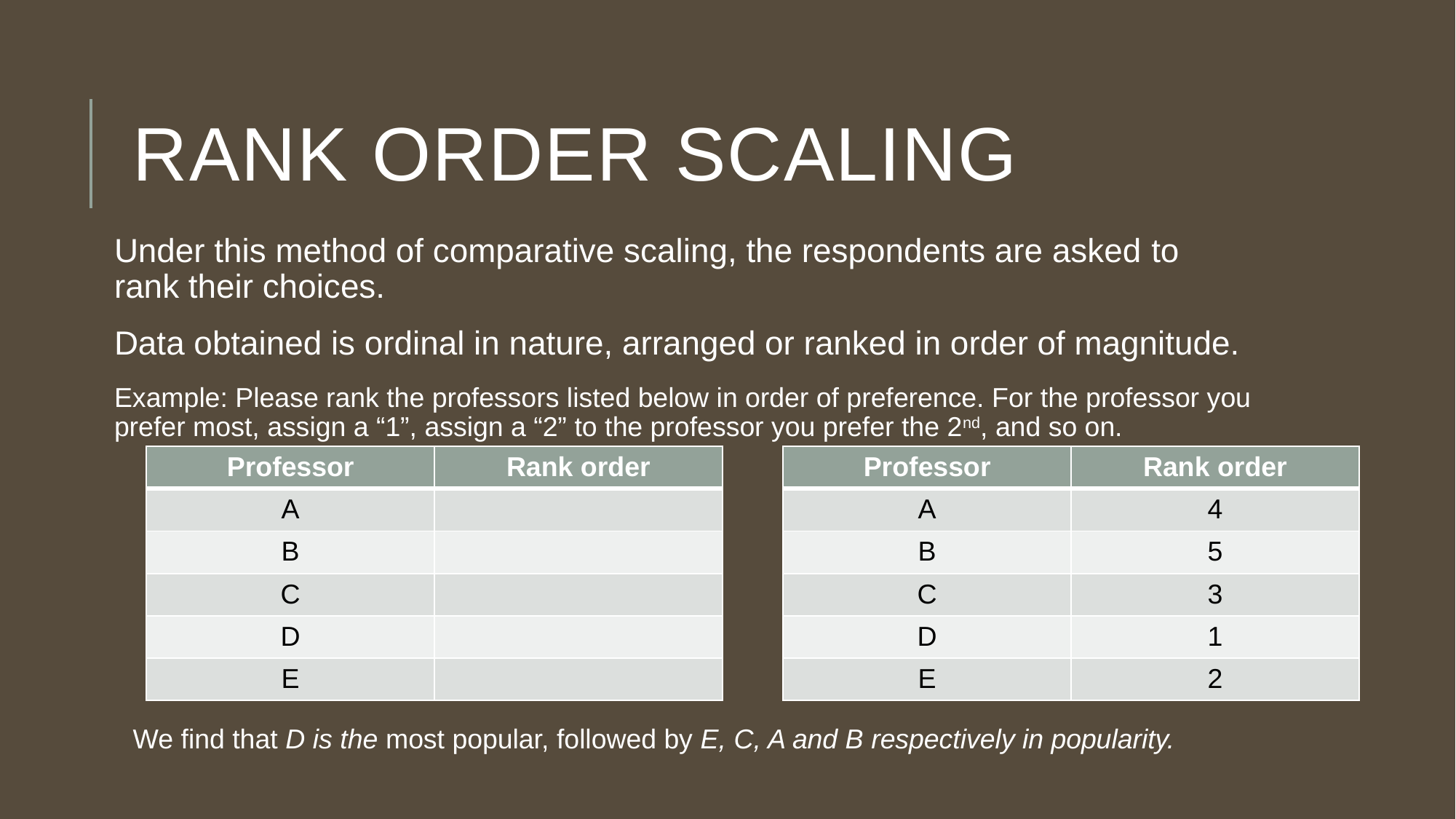

# Rank order scaling
Under this method of comparative scaling, the respondents are asked to rank their choices.
Data obtained is ordinal in nature, arranged or ranked in order of magnitude.
Example: Please rank the professors listed below in order of preference. For the professor you prefer most, assign a “1”, assign a “2” to the professor you prefer the 2nd, and so on.
| Professor | Rank order |
| --- | --- |
| A |  |
| B |  |
| C |  |
| D |  |
| E |  |
| Professor | Rank order |
| --- | --- |
| A | 4 |
| B | 5 |
| C | 3 |
| D | 1 |
| E | 2 |
We find that D is the most popular, followed by E, C, A and B respectively in popularity.